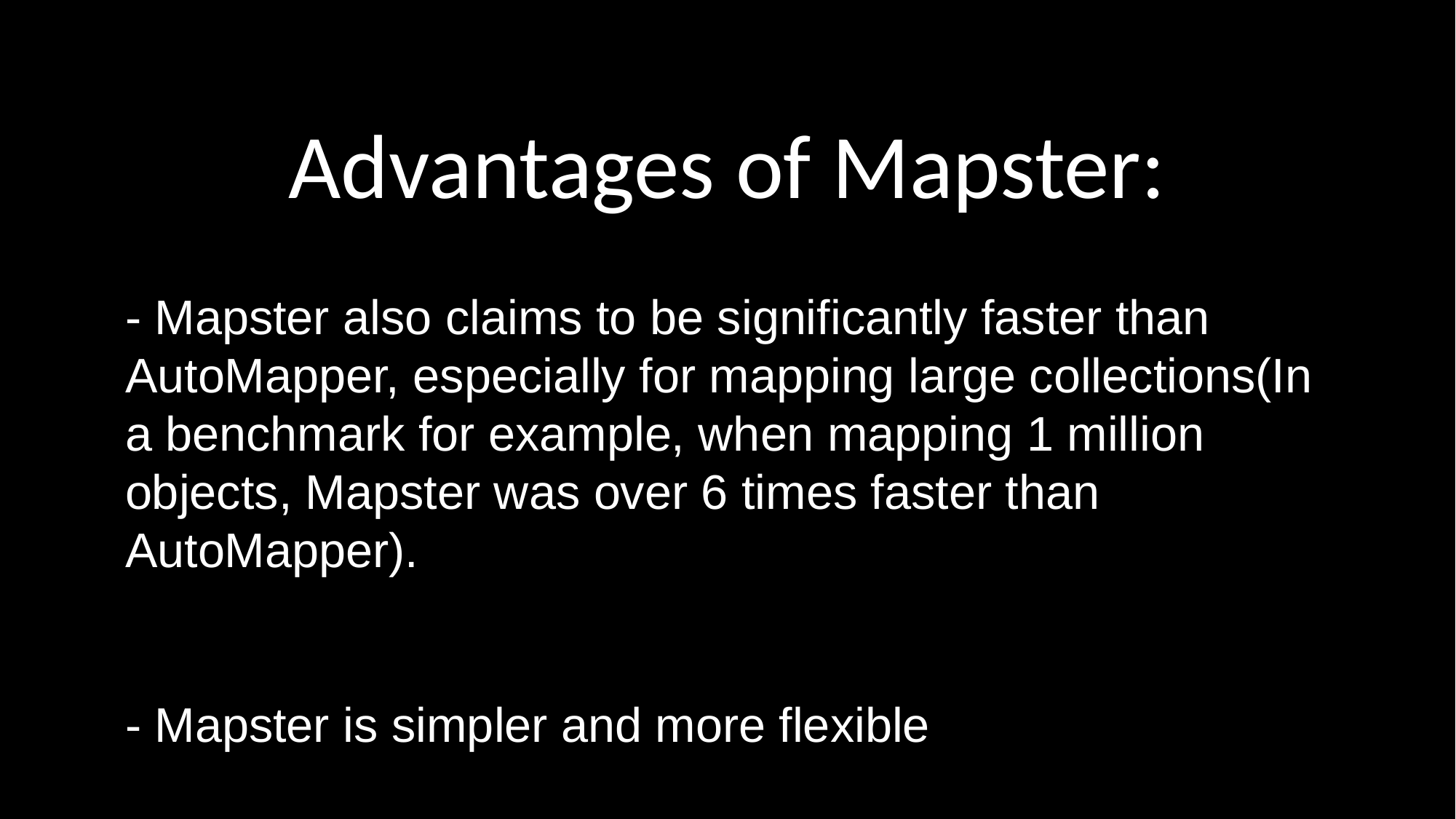

Advantages of Mapster:
- Mapster also claims to be significantly faster than AutoMapper, especially for mapping large collections(In a benchmark for example, when mapping 1 million objects, Mapster was over 6 times faster than AutoMapper).

- Mapster is simpler and more flexible